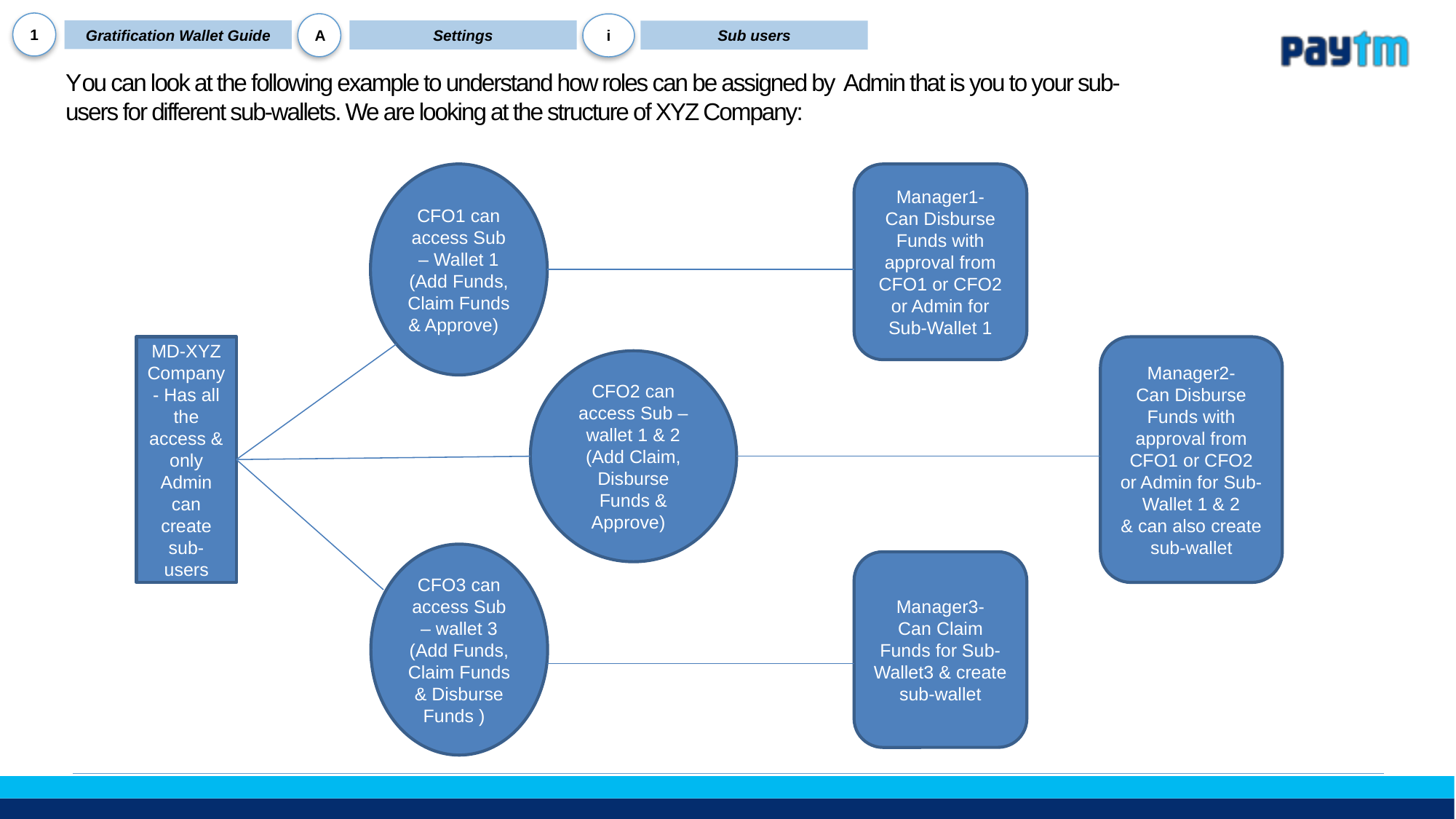

1
A
i
Gratification Wallet Guide
Settings
Sub users
You can look at the following example to understand how roles can be assigned by  Admin that is you to your sub-users for different sub-wallets. We are looking at the structure of XYZ Company:
CFO1 can access Sub – Wallet 1 (Add Funds, Claim Funds & Approve)
Manager1-
Can Disburse Funds with approval from CFO1 or CFO2 or Admin for Sub-Wallet 1
Manager2-
Can Disburse Funds with approval from CFO1 or CFO2 or Admin for Sub-Wallet 1 & 2
& can also create sub-wallet
MD-XYZ Company- Has all the access & only Admin can create sub-users
CFO2 can access Sub – wallet 1 & 2 (Add Claim, Disburse Funds & Approve)

CFO3 can access Sub – wallet 3 (Add Funds, Claim Funds & Disburse Funds )
Manager3-
Can Claim Funds for Sub-Wallet3 & create sub-wallet